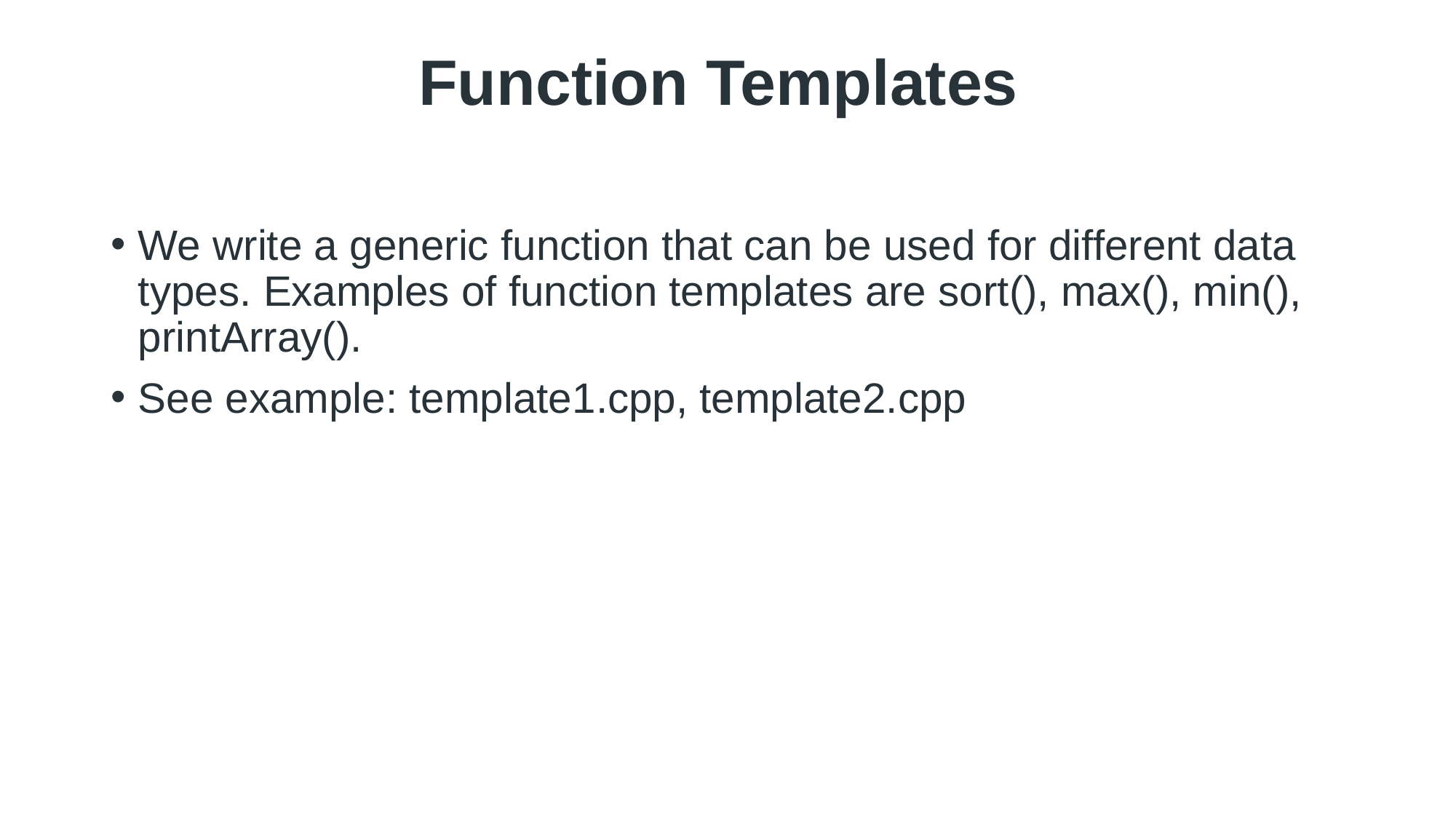

# Function Templates
We write a generic function that can be used for different data types. Examples of function templates are sort(), max(), min(), printArray().
See example: template1.cpp, template2.cpp